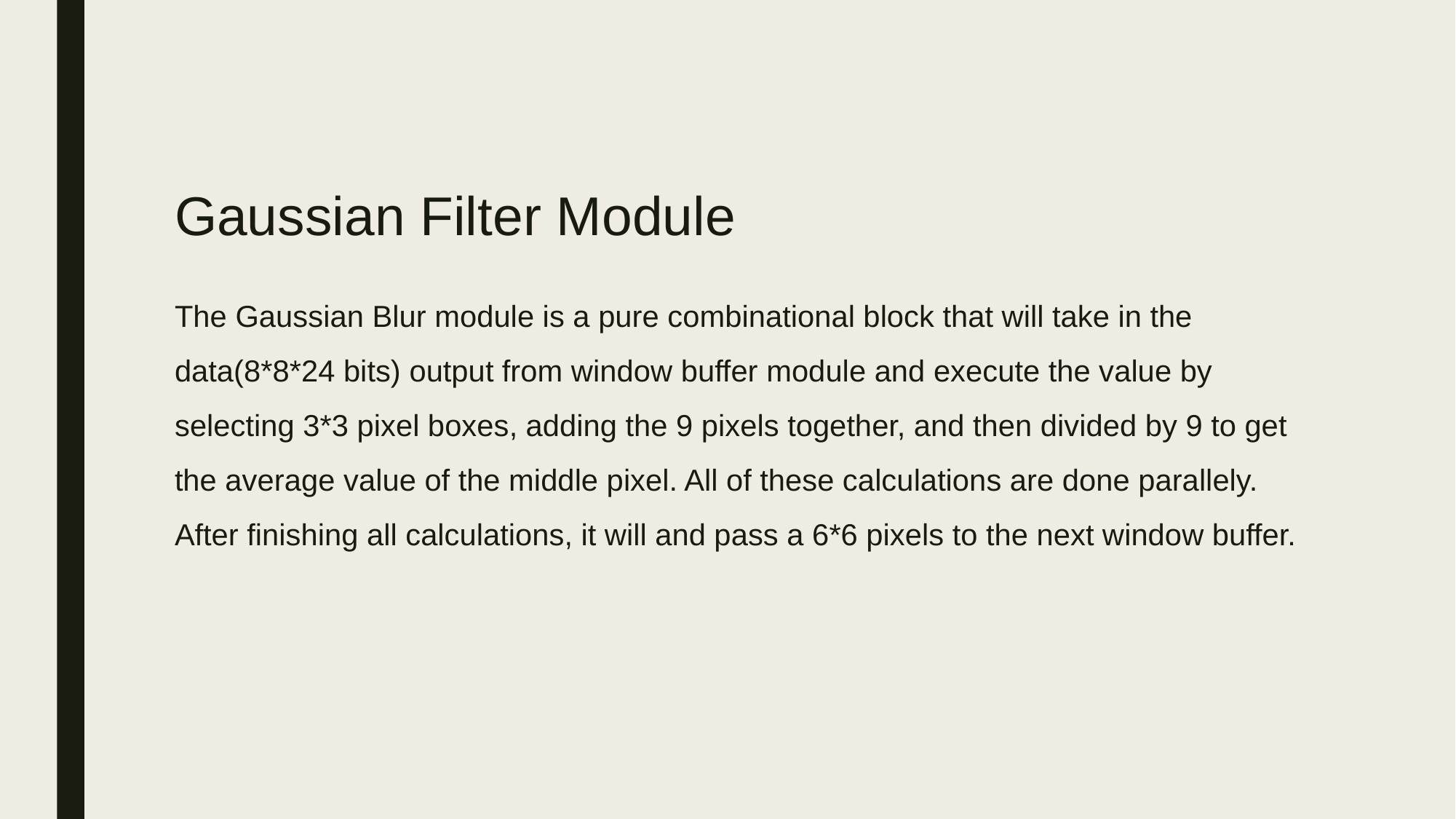

# Gaussian Filter Module
The Gaussian Blur module is a pure combinational block that will take in the data(8*8*24 bits) output from window buffer module and execute the value by selecting 3*3 pixel boxes, adding the 9 pixels together, and then divided by 9 to get the average value of the middle pixel. All of these calculations are done parallely. After finishing all calculations, it will and pass a 6*6 pixels to the next window buffer.